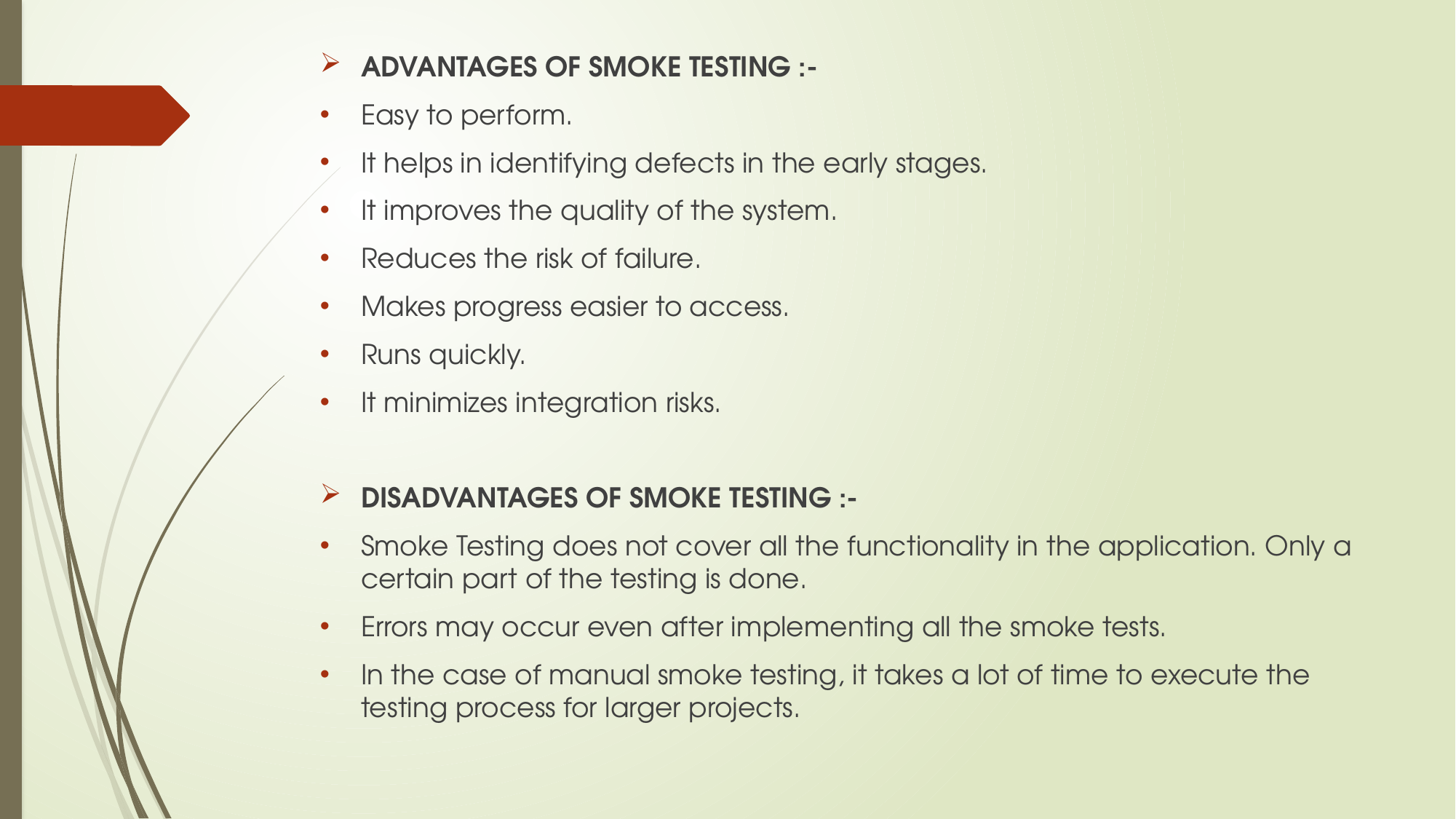

ADVANTAGES OF SMOKE TESTING :-
Easy to perform.
It helps in identifying defects in the early stages.
It improves the quality of the system.
Reduces the risk of failure.
Makes progress easier to access.
Runs quickly.
It minimizes integration risks.

DISADVANTAGES OF SMOKE TESTING :-
Smoke Testing does not cover all the functionality in the application. Only a certain part of the testing is done.
Errors may occur even after implementing all the smoke tests.
In the case of manual smoke testing, it takes a lot of time to execute the testing process for larger projects.